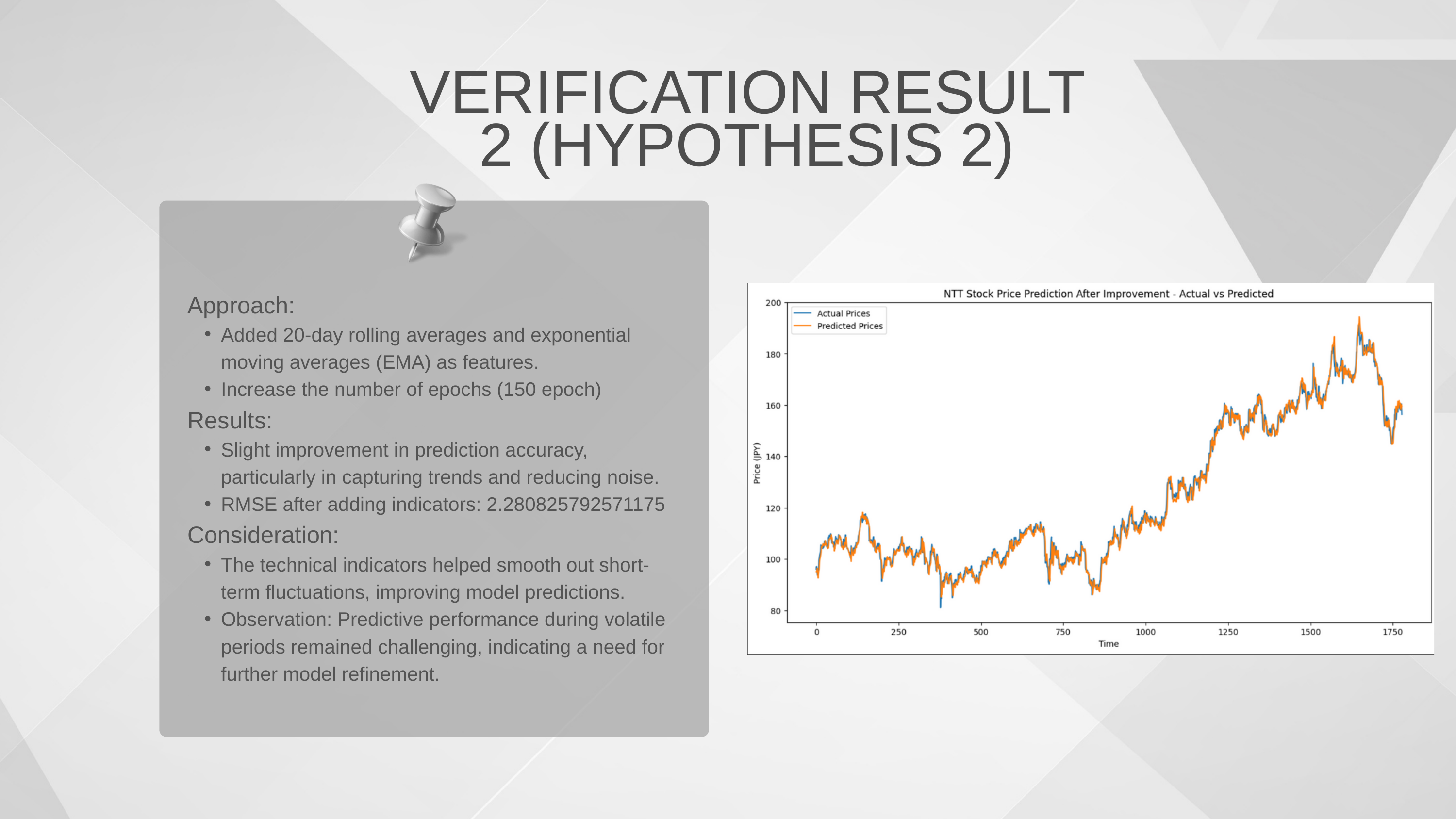

VERIFICATION RESULT 2 (HYPOTHESIS 2)

Approach:
Added 20-day rolling averages and exponential moving averages (EMA) as features.
Increase the number of epochs (150 epoch)
Results:
Slight improvement in prediction accuracy, particularly in capturing trends and reducing noise.
RMSE after adding indicators: 2.280825792571175
Consideration:
The technical indicators helped smooth out short-term fluctuations, improving model predictions.
Observation: Predictive performance during volatile periods remained challenging, indicating a need for further model refinement.